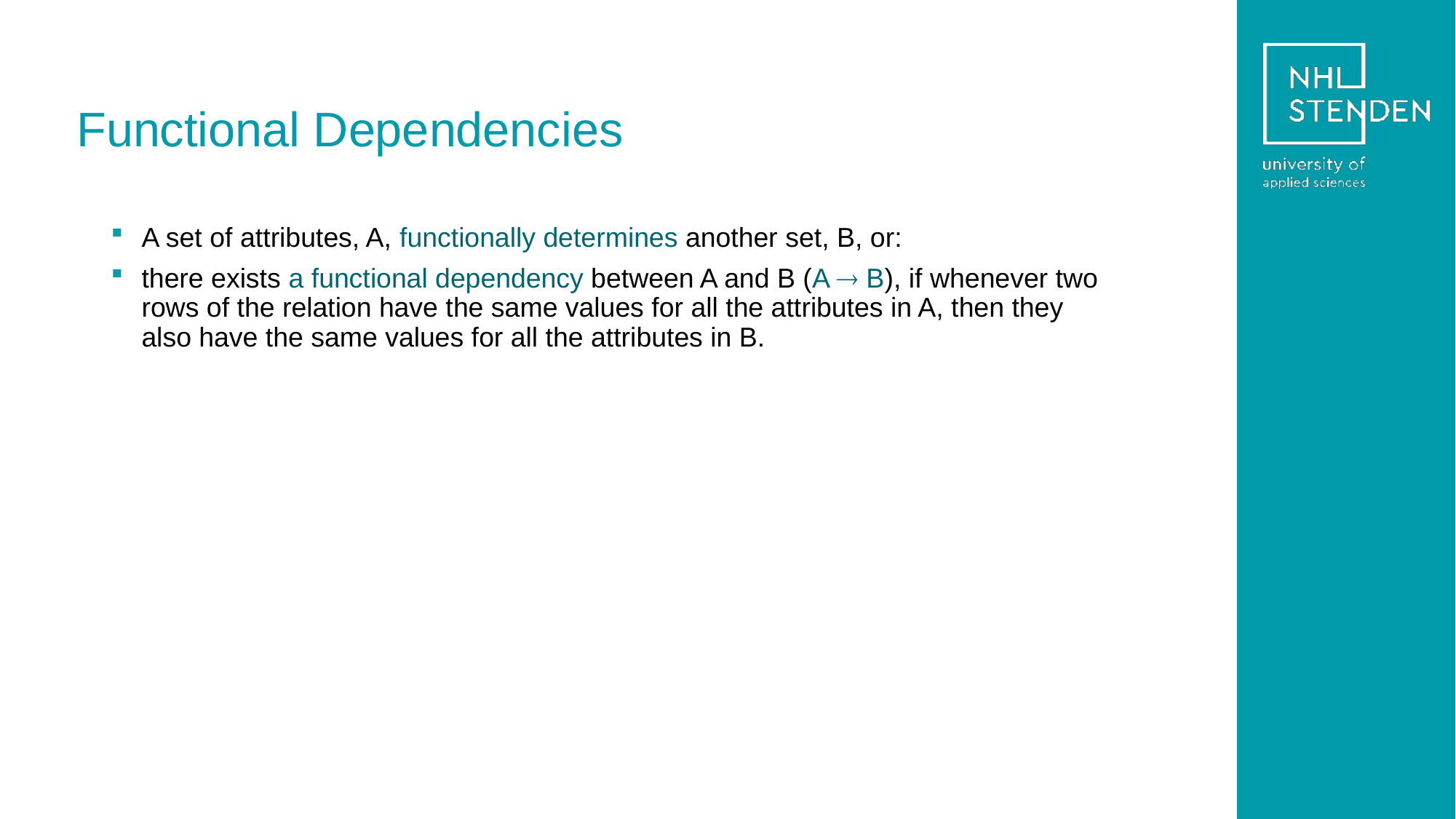

# Functional Dependencies
A set of attributes, A, functionally determines another set, B, or:
there exists a functional dependency between A and B (A → B), if whenever two rows of the relation have the same values for all the attributes in A, then they also have the same values for all the attributes in B.